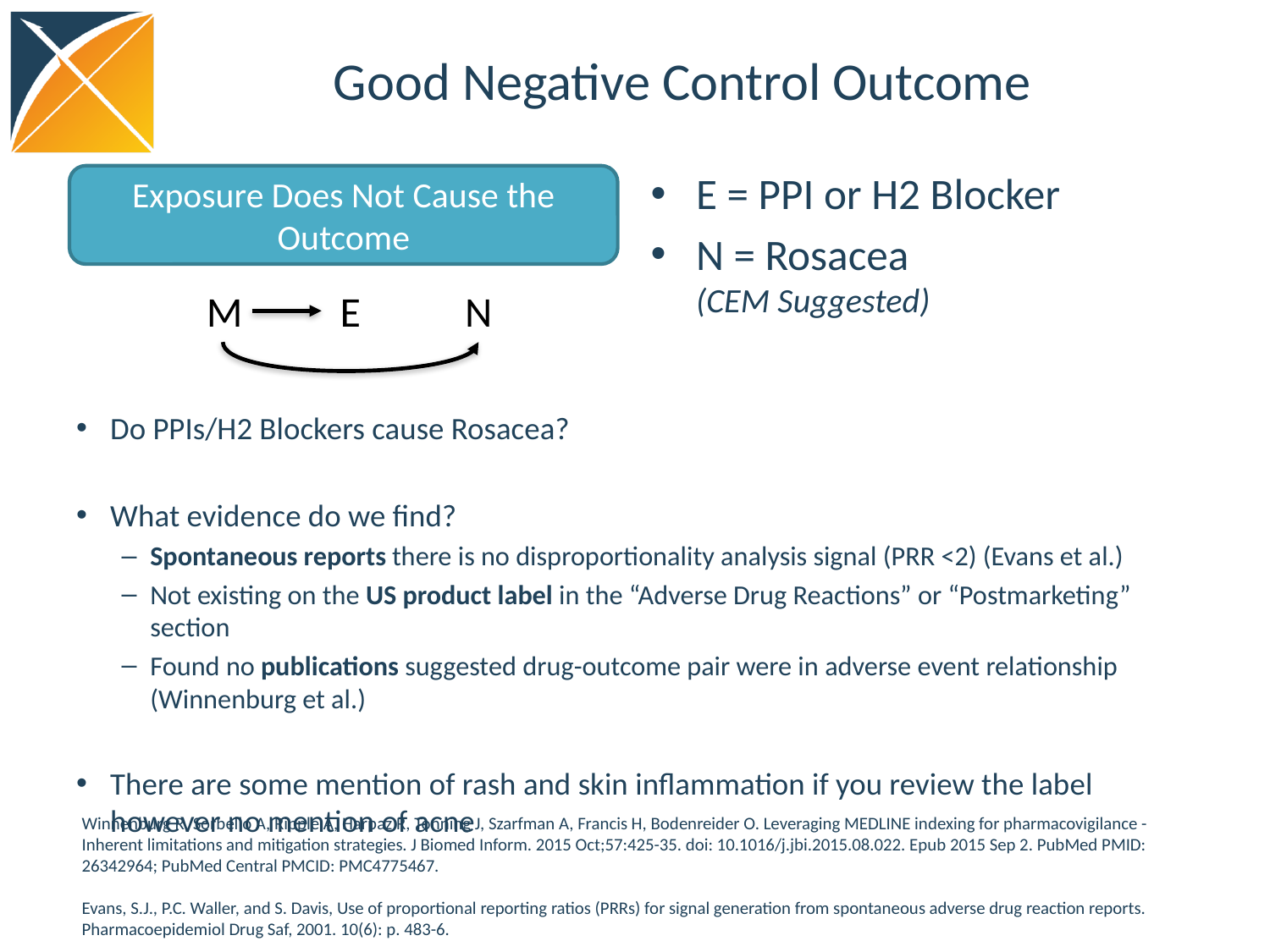

# Good Negative Control Outcome
E = PPI or H2 Blocker
N = Rosacea
(CEM Suggested)
Exposure Does Not Cause the Outcome
E
N
M
Do PPIs/H2 Blockers cause Rosacea?

What evidence do we find?
Spontaneous reports there is no disproportionality analysis signal (PRR <2) (Evans et al.)
Not existing on the US product label in the “Adverse Drug Reactions” or “Postmarketing” section
Found no publications suggested drug-outcome pair were in adverse event relationship (Winnenburg et al.)

There are some mention of rash and skin inflammation if you review the label however no mention of acne
Winnenburg R, Sorbello A, Ripple A, Harpaz R, Tonning J, Szarfman A, Francis H, Bodenreider O. Leveraging MEDLINE indexing for pharmacovigilance - Inherent limitations and mitigation strategies. J Biomed Inform. 2015 Oct;57:425-35. doi: 10.1016/j.jbi.2015.08.022. Epub 2015 Sep 2. PubMed PMID: 26342964; PubMed Central PMCID: PMC4775467.

Evans, S.J., P.C. Waller, and S. Davis, Use of proportional reporting ratios (PRRs) for signal generation from spontaneous adverse drug reaction reports. Pharmacoepidemiol Drug Saf, 2001. 10(6): p. 483-6.

30